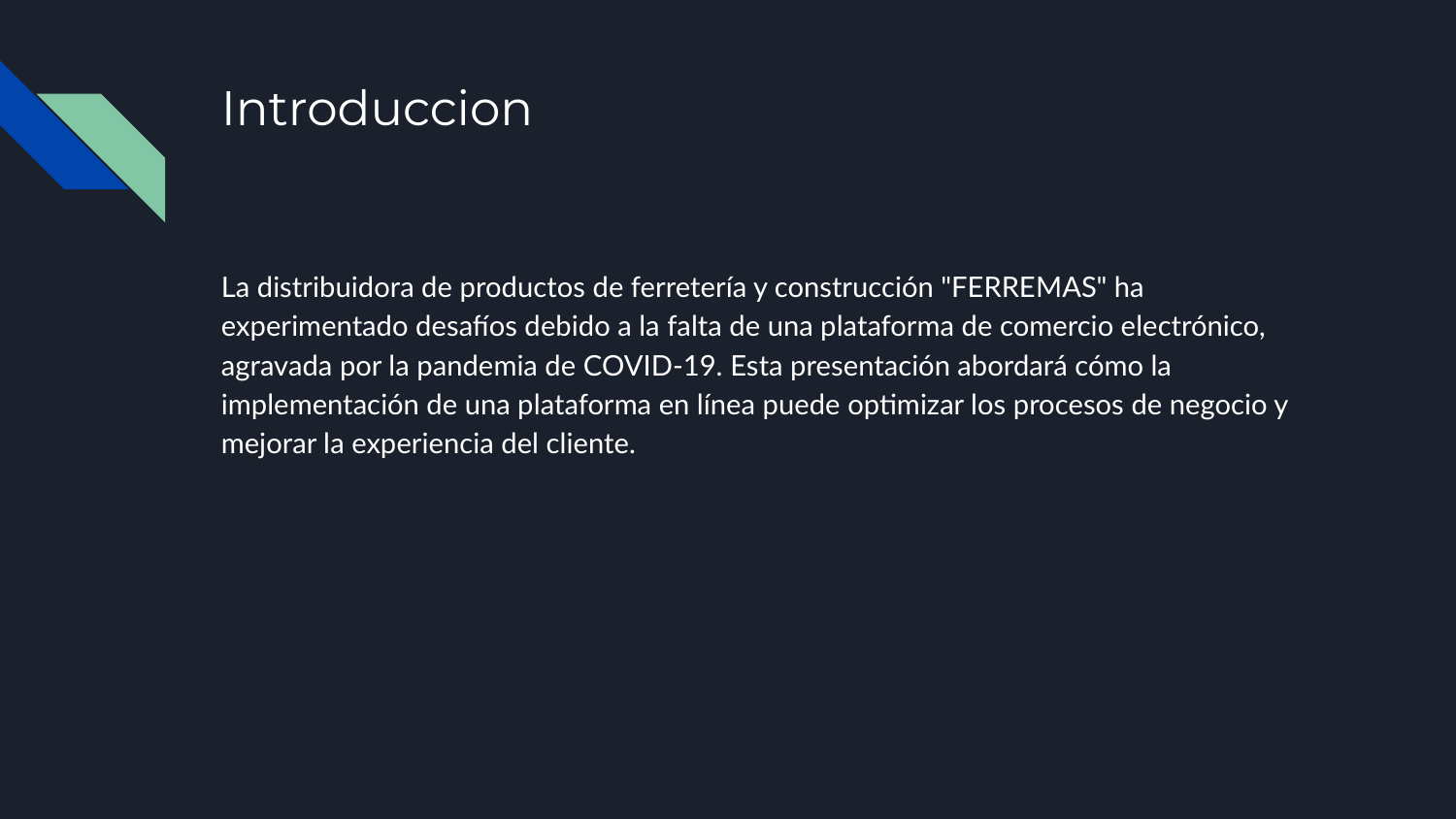

# Introduccion
La distribuidora de productos de ferretería y construcción "FERREMAS" ha experimentado desafíos debido a la falta de una plataforma de comercio electrónico, agravada por la pandemia de COVID-19. Esta presentación abordará cómo la implementación de una plataforma en línea puede optimizar los procesos de negocio y mejorar la experiencia del cliente.